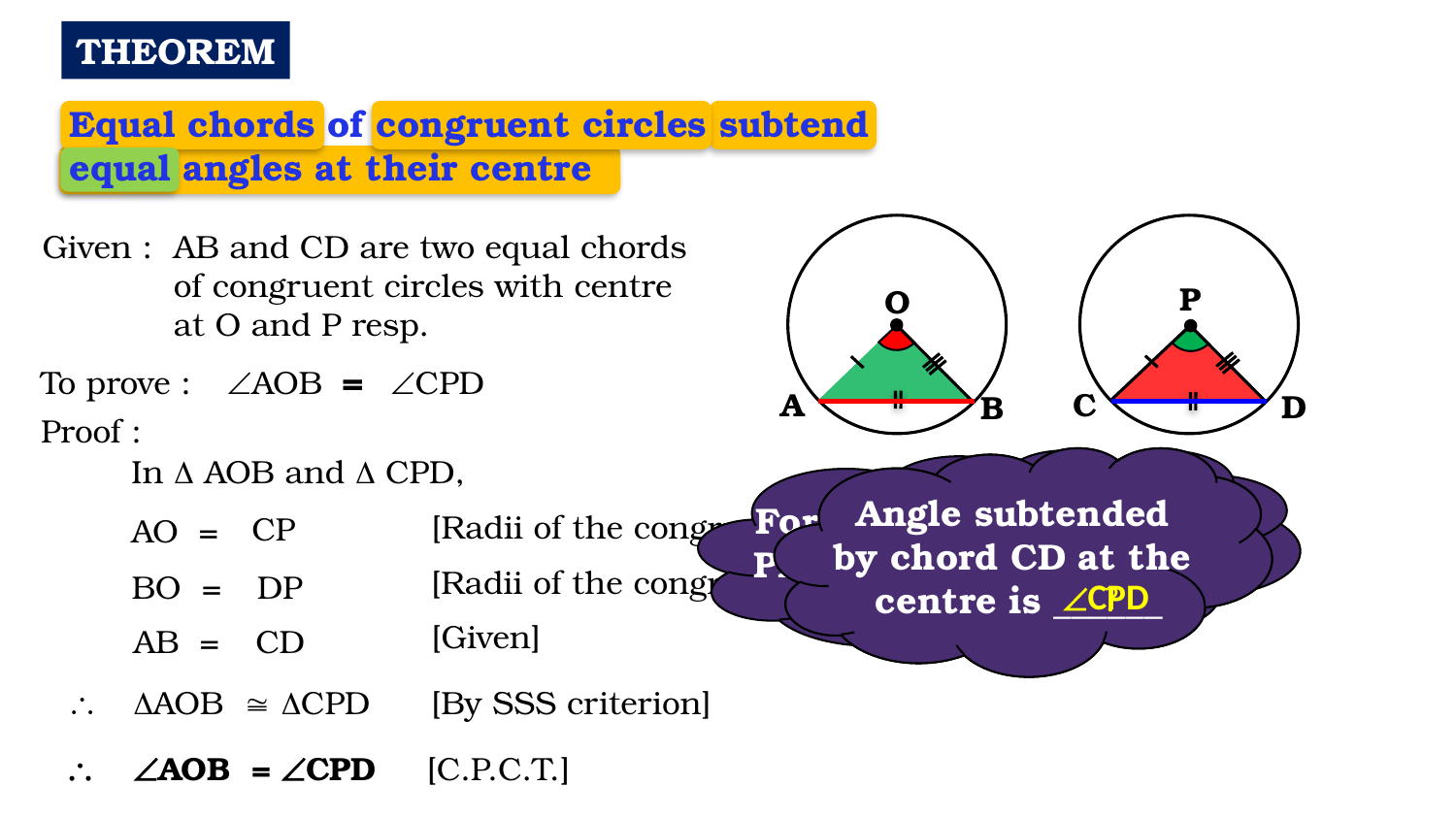

THEOREM
   Equal chords of congruent circles subtend
   equal angles at their centre

Given :
AB and CD are two equal chords
of congruent circles with centre
at O and P resp.
P
O

=
To prove :
∠AOB
∠CPD
C
A
D
B
Proof :
In Δ AOB and Δ CPD,

Angle subtended
by chord AB at the
centre is ______

Angle subtended
by chord CD at the
centre is ______

For proving angles equal,
Prove triangles congruent
[Radii of the congruent circles]
CP
AO  =
[Radii of the congruent circles]
BO  =
DP
∠CPD
∠AOB
?
?
[Given]
AB  =
 CD
∴
ΔAOB  ≅
ΔCPD
[By SSS criterion]
∴
∠AOB  =
∠CPD
[C.P.C.T.]